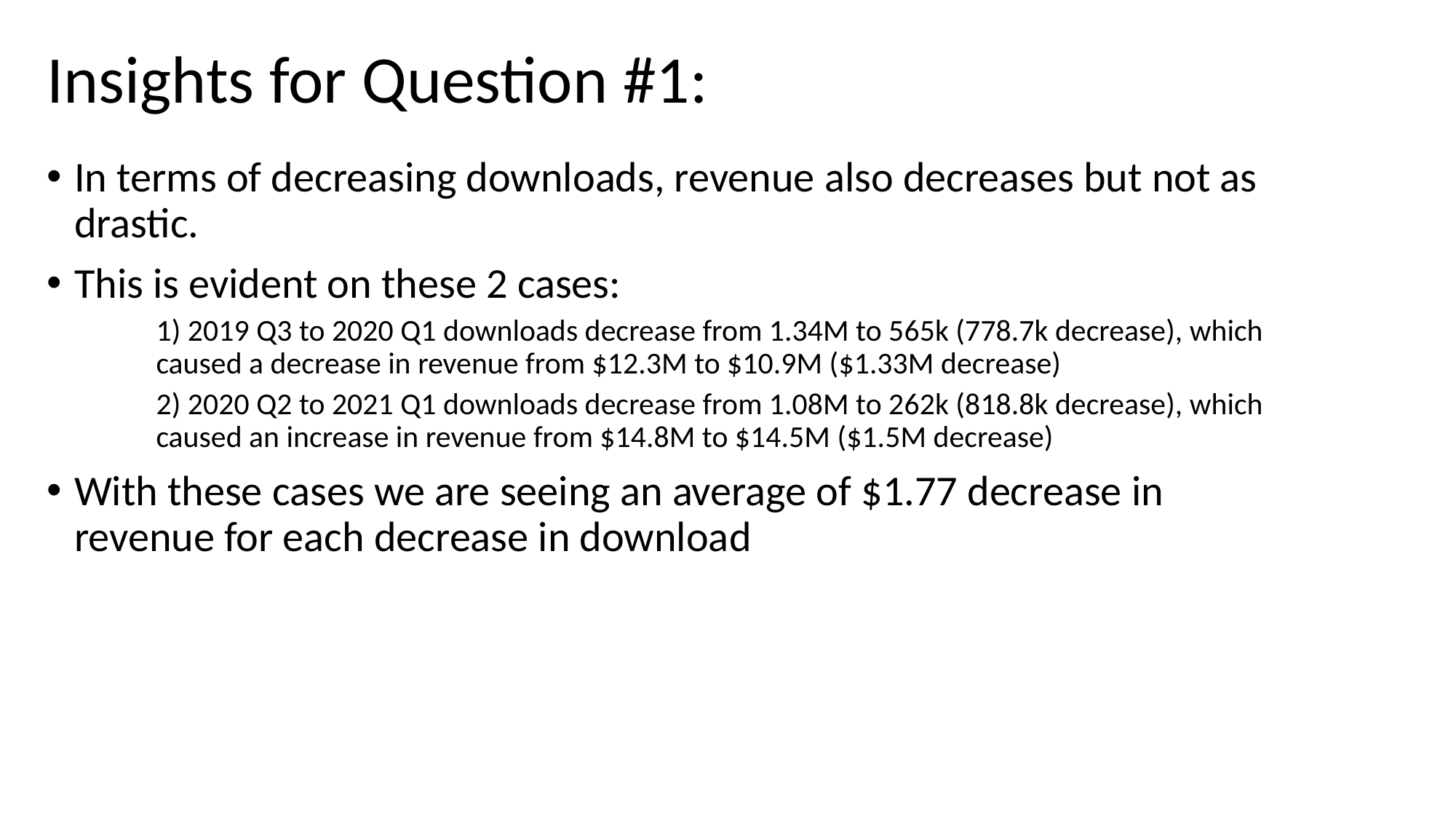

# Insights for Question #1:
In terms of decreasing downloads, revenue also decreases but not as drastic.
This is evident on these 2 cases:
1) 2019 Q3 to 2020 Q1 downloads decrease from 1.34M to 565k (778.7k decrease), which caused a decrease in revenue from $12.3M to $10.9M ($1.33M decrease)
2) 2020 Q2 to 2021 Q1 downloads decrease from 1.08M to 262k (818.8k decrease), which caused an increase in revenue from $14.8M to $14.5M ($1.5M decrease)
With these cases we are seeing an average of $1.77 decrease in revenue for each decrease in download